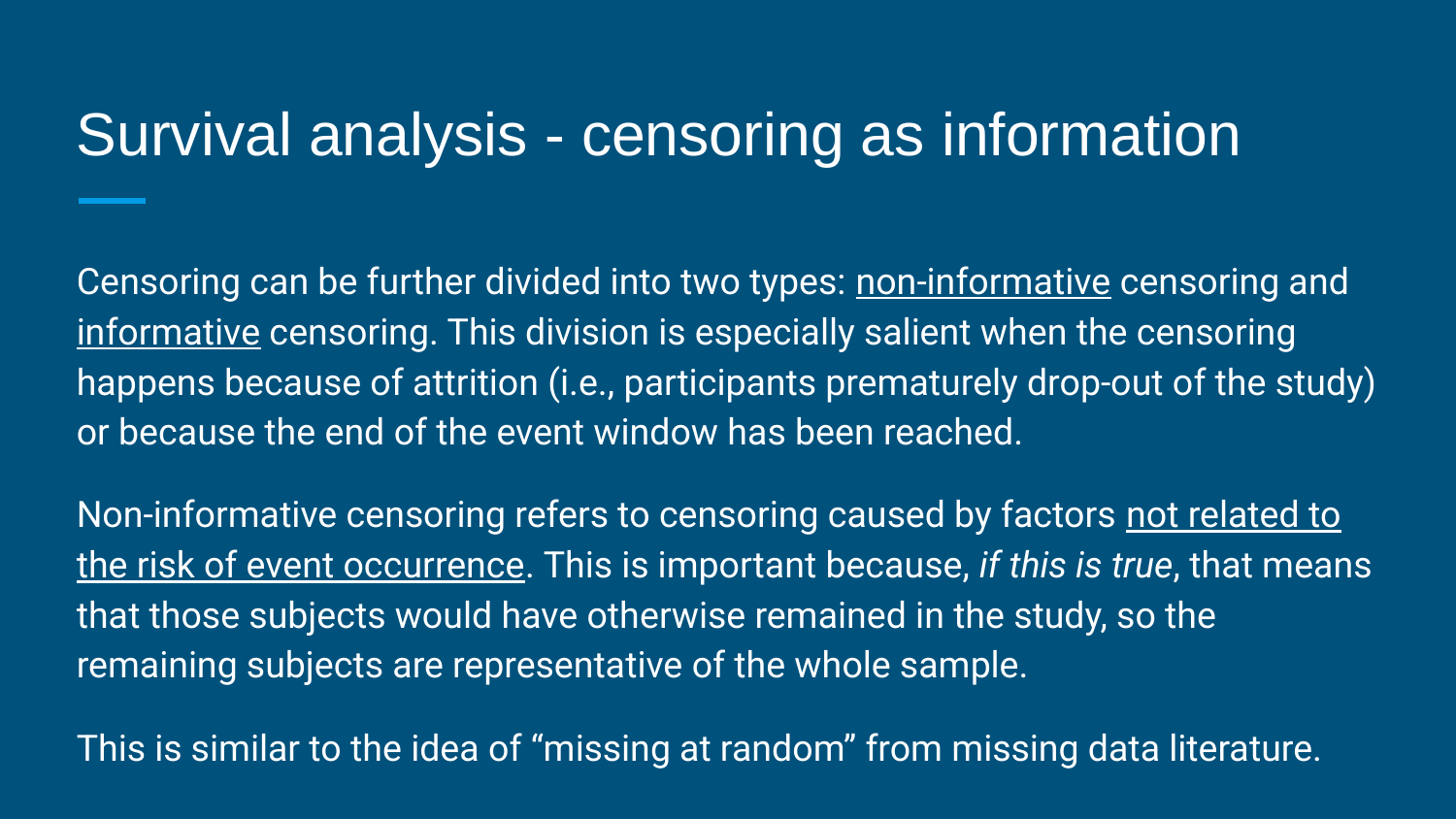

# Survival analysis - censoring as information
Censoring can be further divided into two types: non-informative censoring and informative censoring. This division is especially salient when the censoring happens because of attrition (i.e., participants prematurely drop-out of the study) or because the end of the event window has been reached.
Non-informative censoring refers to censoring caused by factors not related to the risk of event occurrence. This is important because, if this is true, that means that those subjects would have otherwise remained in the study, so the remaining subjects are representative of the whole sample.
This is similar to the idea of “missing at random” from missing data literature.